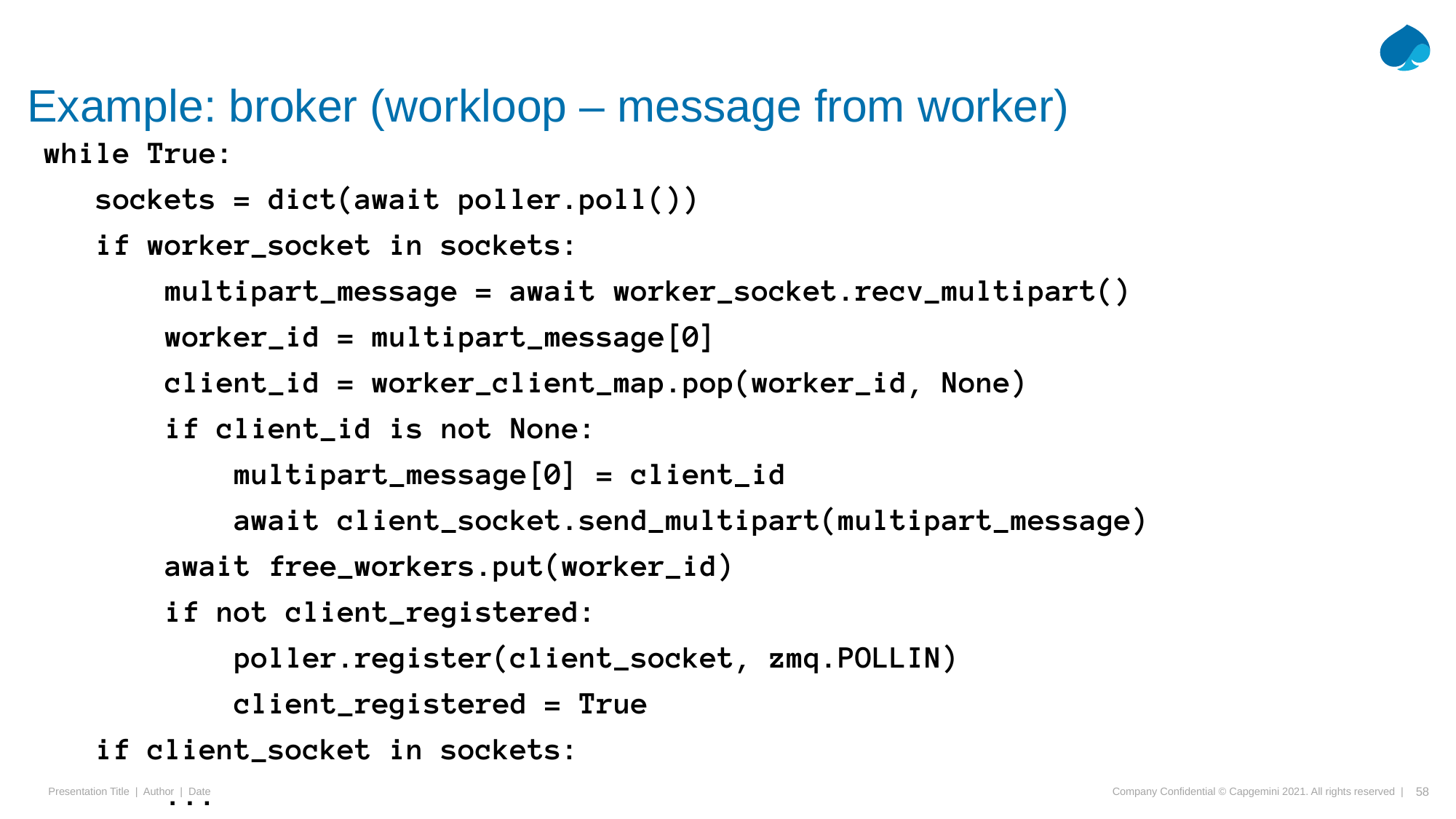

# Example: broker (workloop – message from worker)
 while True:
    sockets = dict(await poller.poll())
    if worker_socket in sockets:
        multipart_message = await worker_socket.recv_multipart()
        worker_id = multipart_message[0]
        client_id = worker_client_map.pop(worker_id, None)
        if client_id is not None:
            multipart_message[0] = client_id
            await client_socket.send_multipart(multipart_message)
        await free_workers.put(worker_id)
        if not client_registered:
            poller.register(client_socket, zmq.POLLIN)
            client_registered = True
    if client_socket in sockets:
        ...